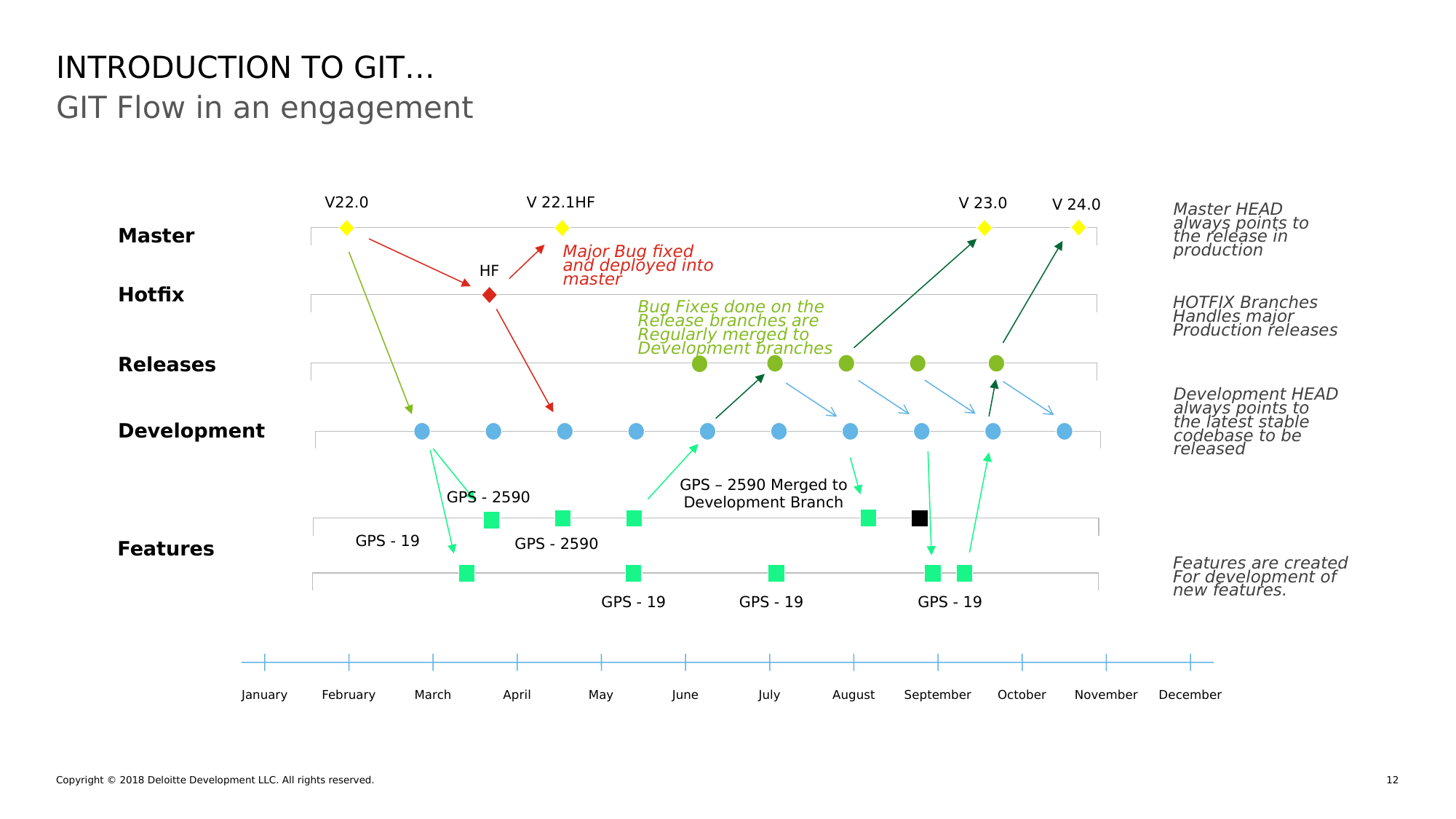

# INTRODUCTION TO GIT…
GIT Flow in an engagement
V22.0
V 22.1HF
V 23.0
V 24.0
Master HEAD
always points to
the release in
production

Master

Major Bug fixed
and deployed into
master

HF
HOTFIX Branches
Handles major
Production releases
Hotfix

Bug Fixes done on the
Release branches are
Regularly merged to
Development branches

Releases

Development HEAD
always points to
the latest stable
codebase to be
released

Development

GPS – 2590 Merged to Development Branch
GPS - 2590

GPS - 19
Features
Features are created
For development of
new features.
GPS - 2590

GPS - 19
GPS - 19
GPS - 19

January
February
March
April
May
June
July
August
September
October
November
December